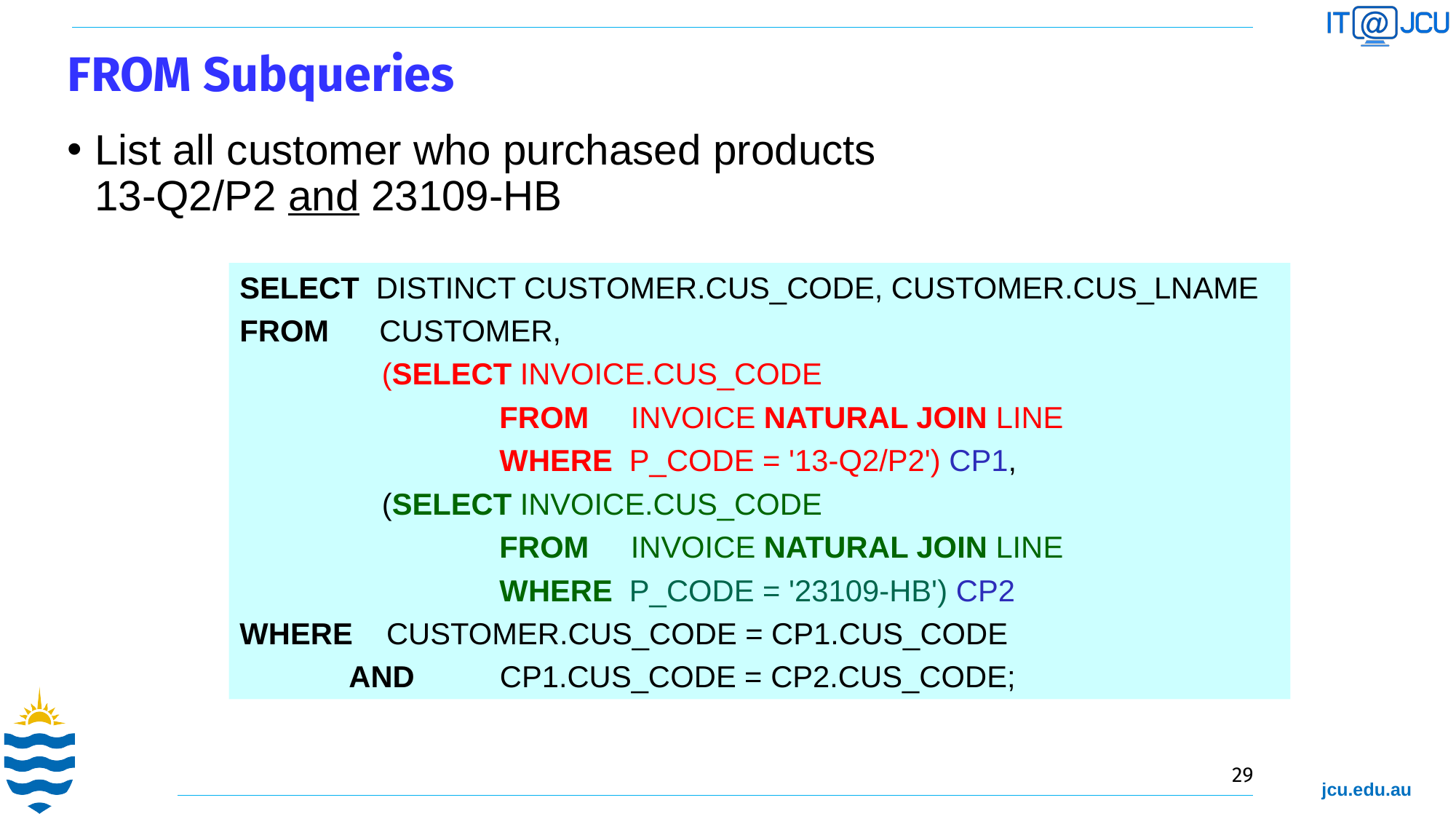

FROM Subqueries
List all customer who purchased products 13-Q2/P2 and 23109-HB
SELECT  DISTINCT CUSTOMER.CUS_CODE, CUSTOMER.CUS_LNAME
FROM      CUSTOMER,
                 (SELECT INVOICE.CUS_CODE
	                  FROM     INVOICE NATURAL JOIN LINE
	                  WHERE  P_CODE = '13-Q2/P2') CP1,
                 (SELECT INVOICE.CUS_CODE
	                  FROM     INVOICE NATURAL JOIN LINE
	                  WHERE  P_CODE = '23109-HB') CP2
WHERE    CUSTOMER.CUS_CODE = CP1.CUS_CODE
	AND 	     CP1.CUS_CODE = CP2.CUS_CODE;
29